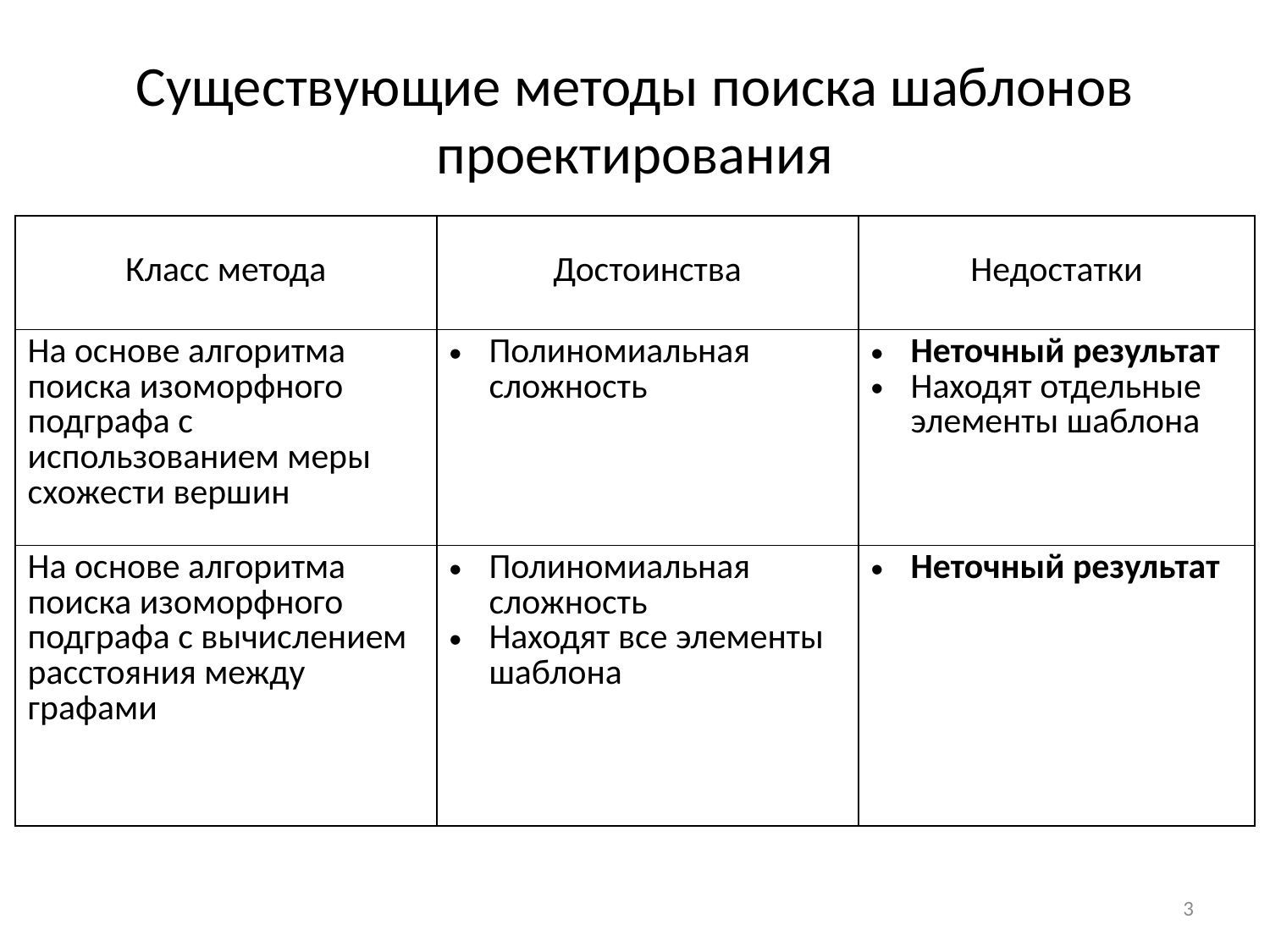

# Существующие методы поиска шаблонов проектирования
| Класс метода | Достоинства | Недостатки |
| --- | --- | --- |
| На основе алгоритма поиска изоморфного подграфа с использованием меры схожести вершин | Полиномиальная сложность | Неточный результат Находят отдельные элементы шаблона |
| На основе алгоритма поиска изоморфного подграфа с вычислением расстояния между графами | Полиномиальная сложность Находят все элементы шаблона | Неточный результат |

3